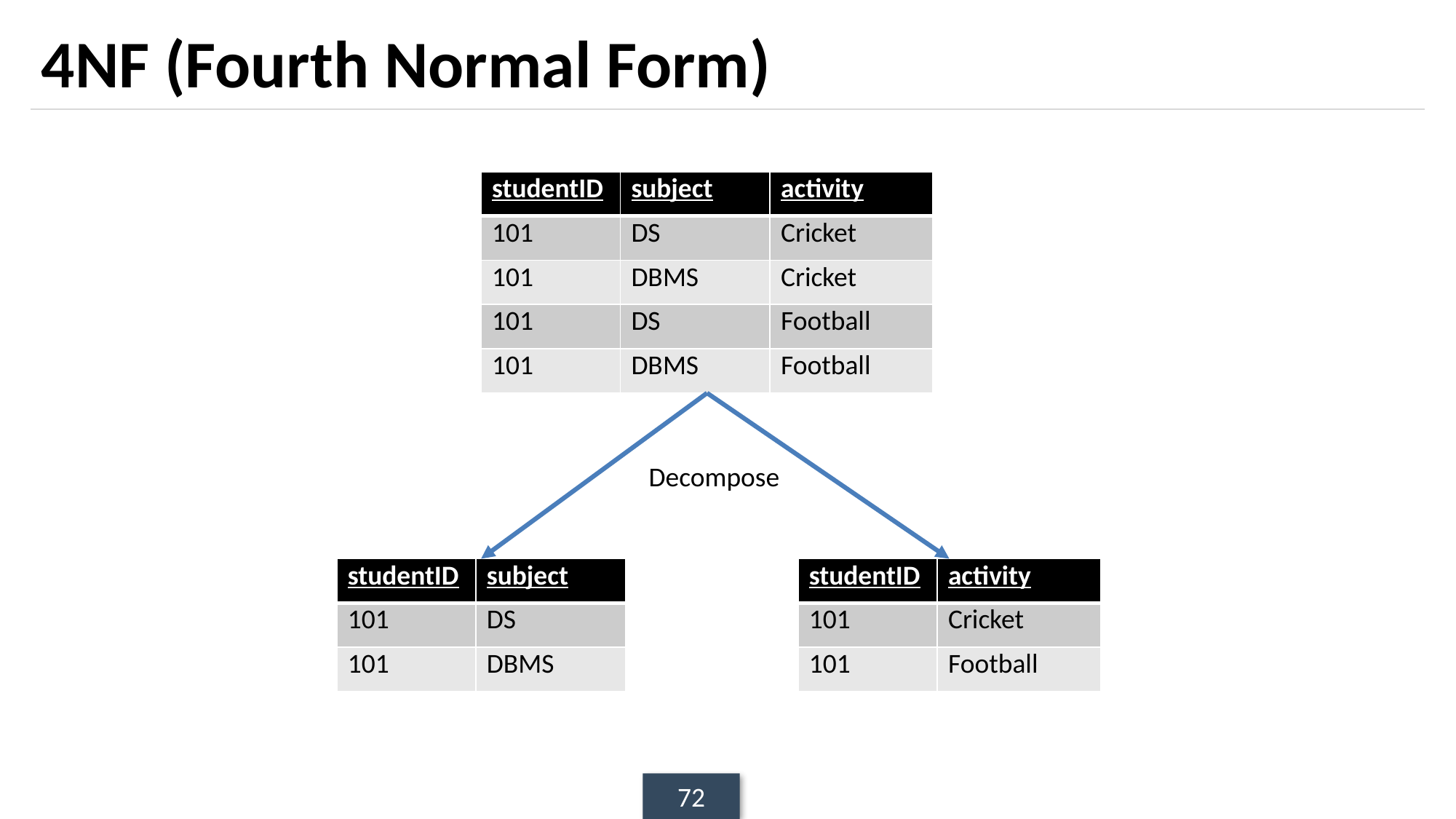

# 4NF (Fourth Normal Form)

| studentID | subject | activity |
| --- | --- | --- |
| 101 | DS | Cricket |
| 101 | DBMS | Cricket |
| 101 | DS | Football |
| 101 | DBMS | Football |
Decompose
| studentID | subject |
| --- | --- |
| 101 | DS |
| 101 | DBMS |
| studentID | activity |
| --- | --- |
| 101 | Cricket |
| 101 | Football |